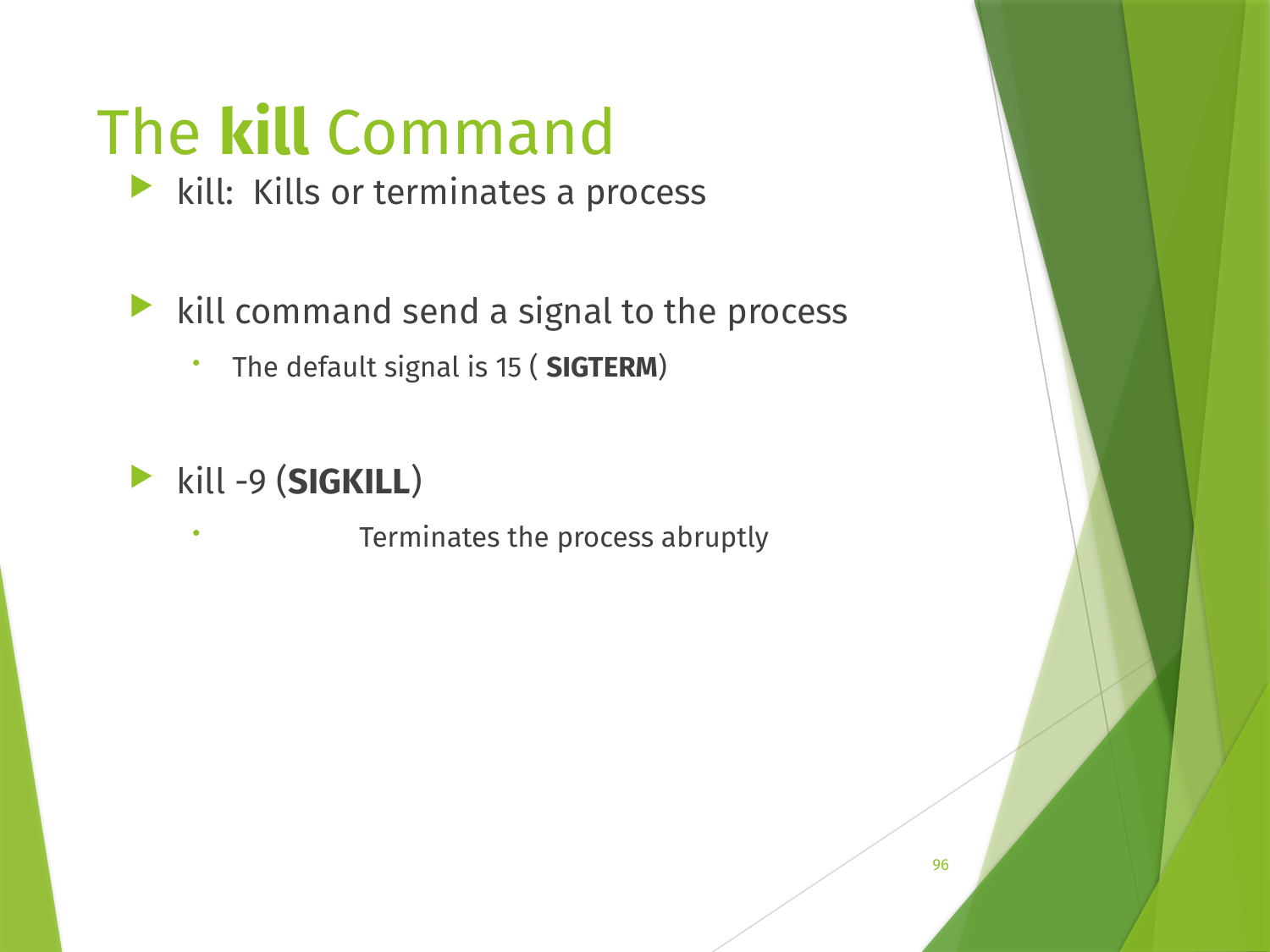

# The kill Command
kill:  Kills or terminates a process

kill command send a signal to the process
The default signal is 15 ( SIGTERM)

kill -9 (SIGKILL)
	Terminates the process abruptly

96